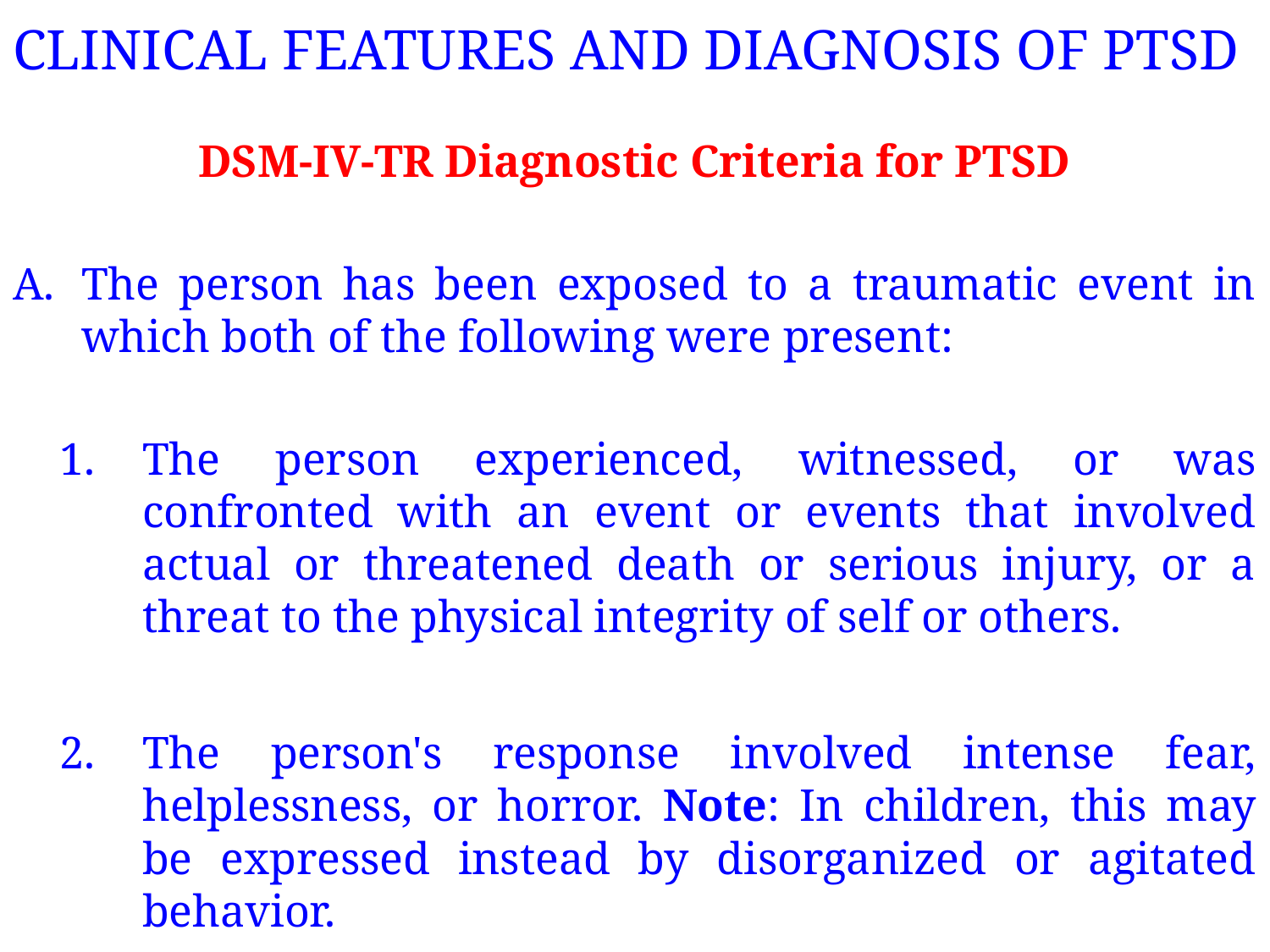

# CLINICAL FEATURES AND DIAGNOSIS OF PTSD
DSM-IV-TR Diagnostic Criteria for PTSD

The person has been exposed to a traumatic event in which both of the following were present:

The person experienced, witnessed, or was confronted with an event or events that involved actual or threatened death or serious injury, or a threat to the physical integrity of self or others.

The person's response involved intense fear, helplessness, or horror. Note: In children, this may be expressed instead by disorganized or agitated behavior.